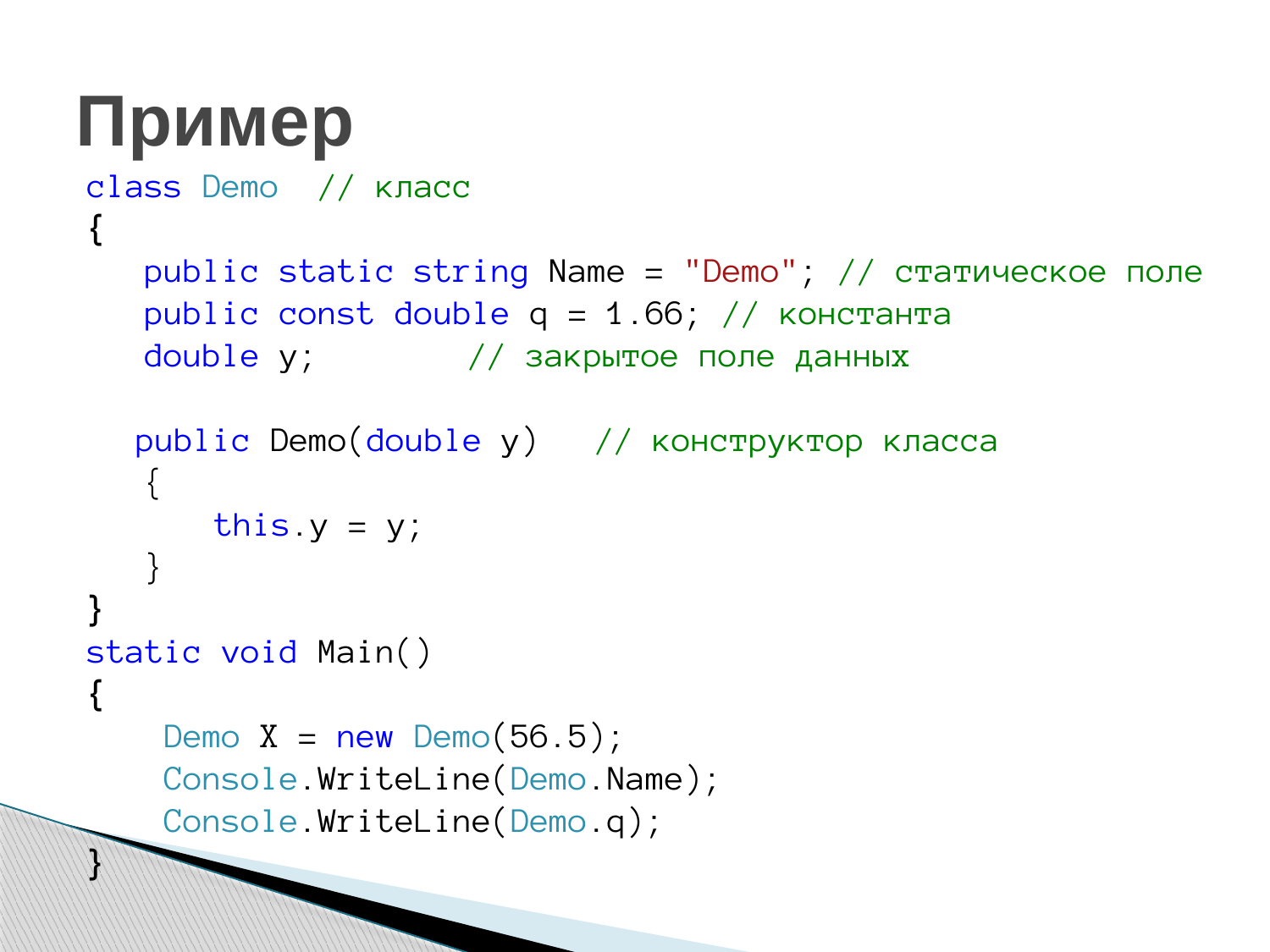

# Пример
class Demo  // класс
{
   public static string Name = "Demo"; // статическое поле
   public const double q = 1.66;	// константа
   double y;		// закрытое поле данных

     public Demo(double y) 	// конструктор класса
   {
	this.y = y;
   }
}
static void Main()
{
    Demo X = new Demo(56.5);
    Console.WriteLine(Demo.Name);
    Console.WriteLine(Demo.q);
}